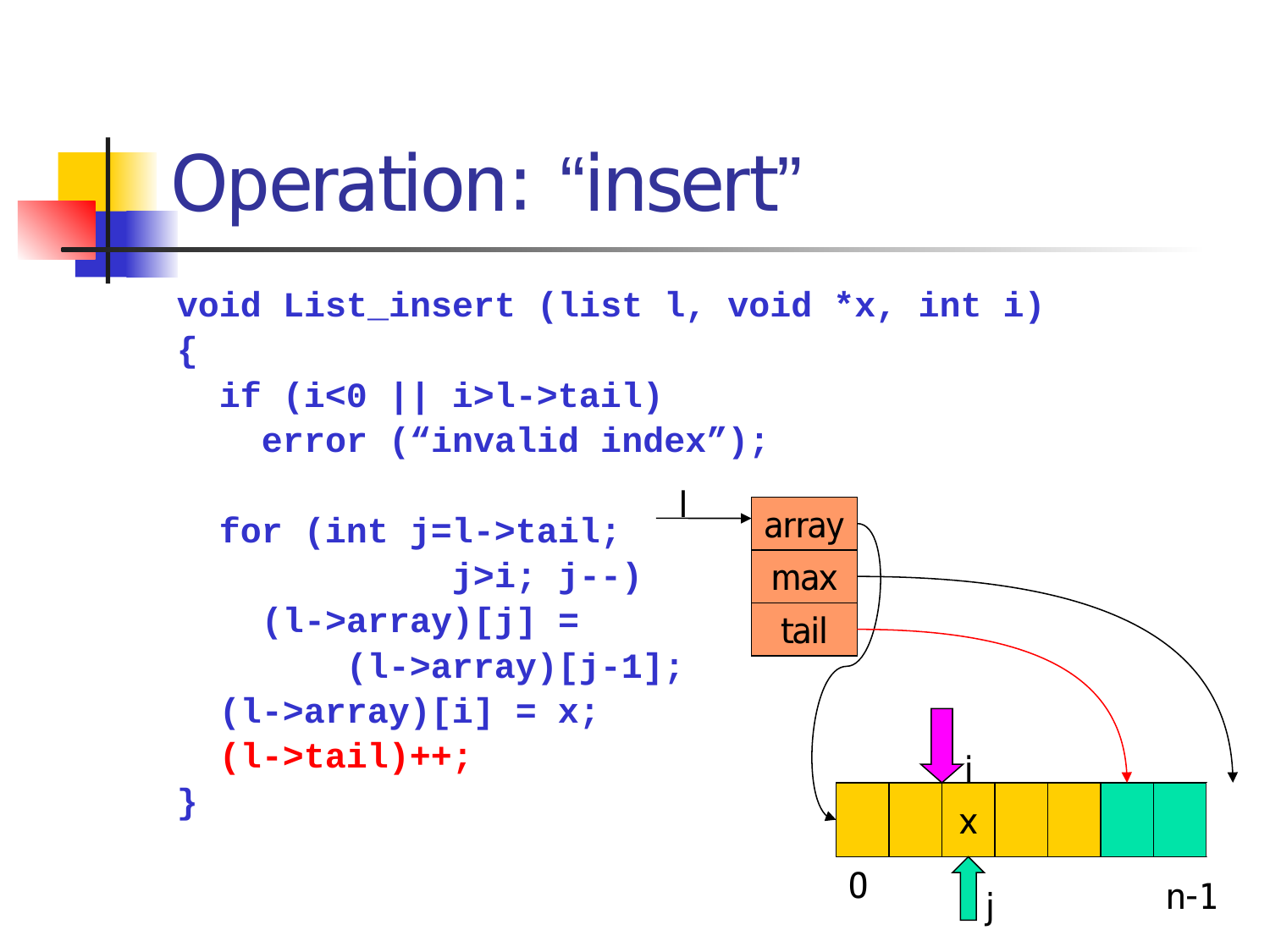

# Operation: “insert”
void List_insert (list l, void *x, int i)
{
  if (i<0 || i>l->tail)
    error (“invalid index”);

  for (int j=l->tail;
             j>i; j--)
    (l->array)[j] =
        (l->array)[j-1];
  (l->array)[i] = x;
  (l->tail)++;
}
l
array

max
tail

i

x

0

j
n-1